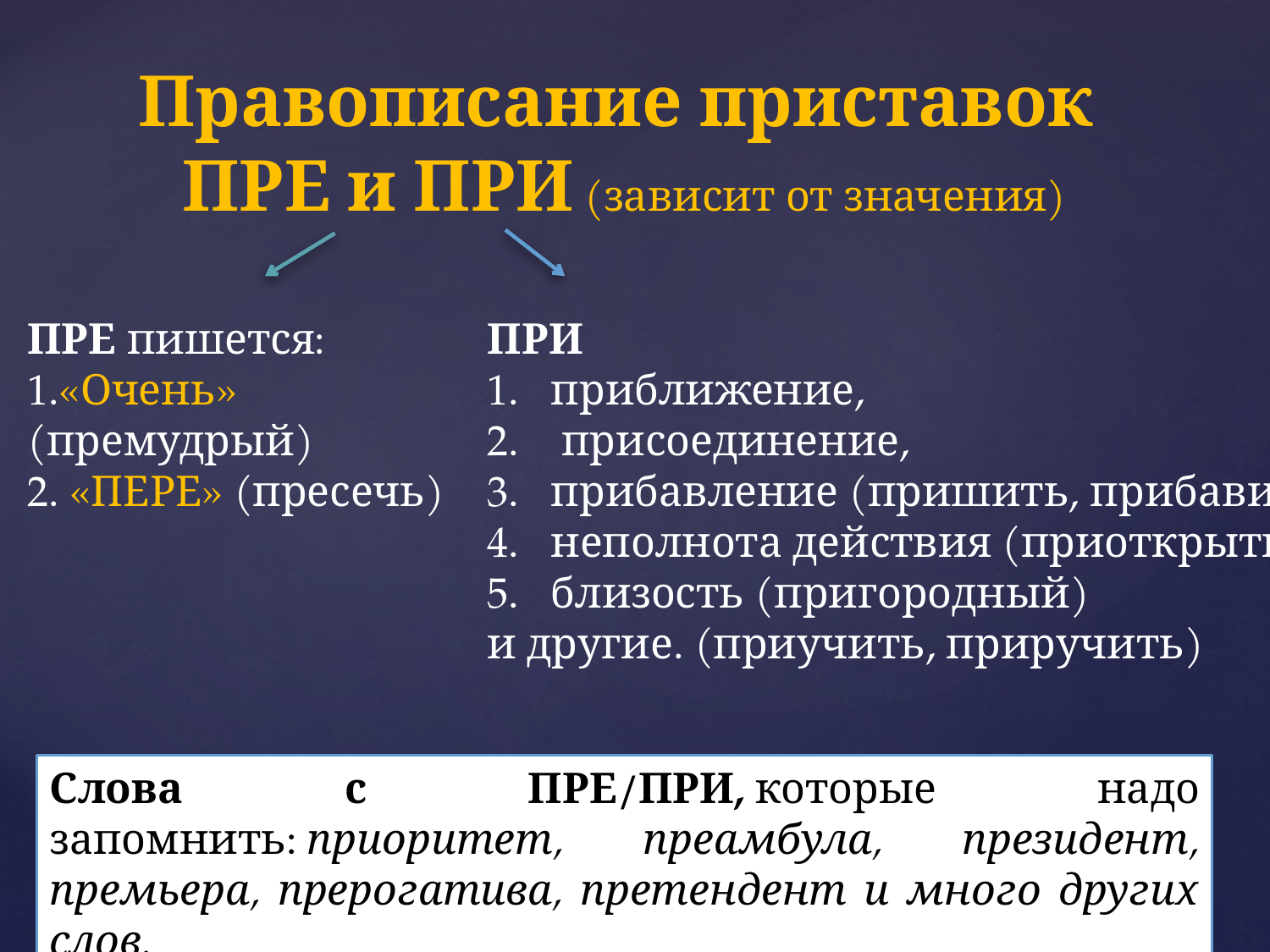

Правописание приставок
ПРЕ и ПРИ (зависит от значения)
ПРЕ пишется:
1.«Очень» (премудрый)
2. «ПЕРЕ» (пресечь)
ПРИ
приближение,
 присоединение,
прибавление (пришить, прибавить)
неполнота действия (приоткрыть)
близость (пригородный)
и другие. (приучить, приручить)

Слова с ПРЕ/ПРИ, которые надо запомнить: приоритет, преамбула, президент, премьера, прерогатива, претендент и много других слов.